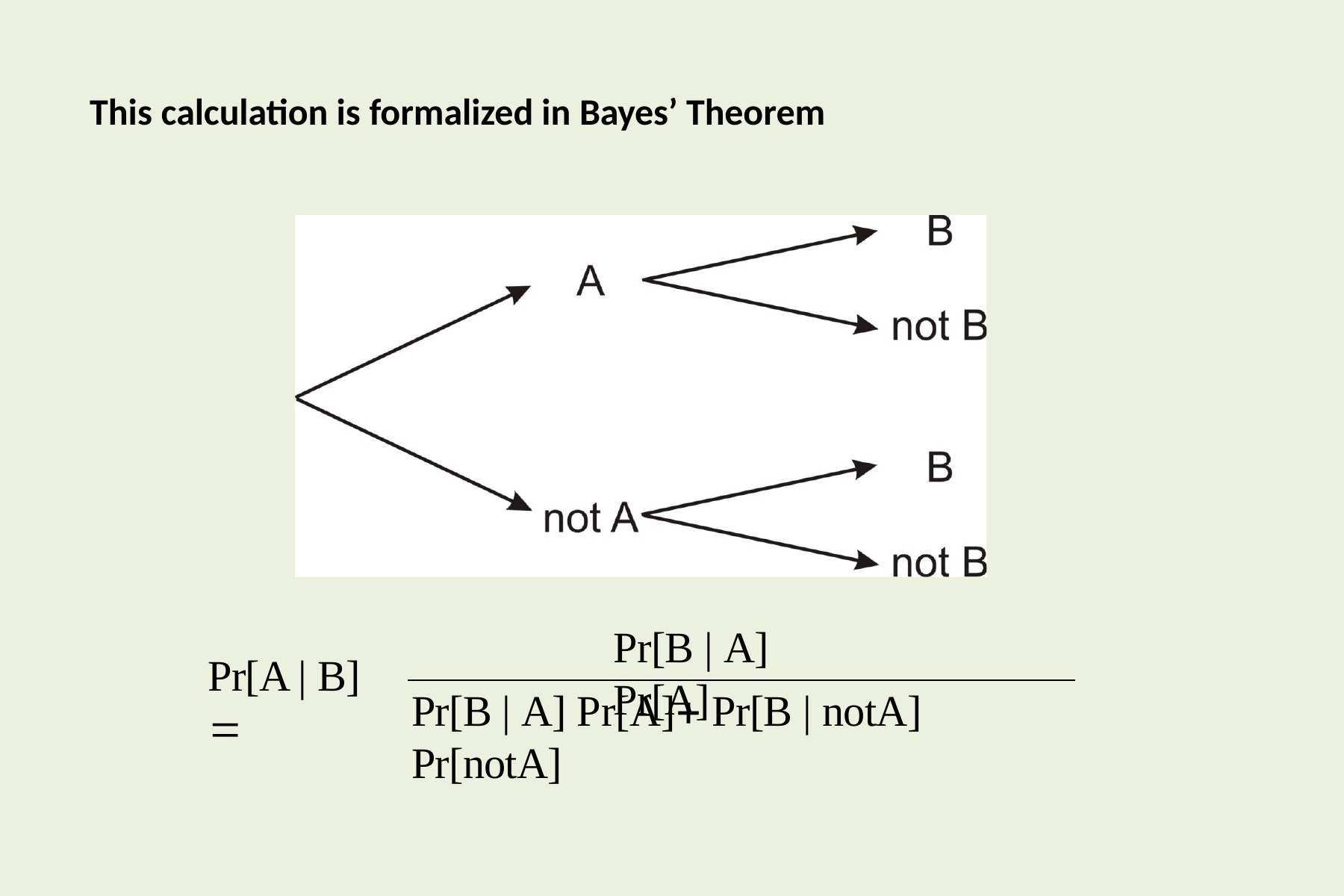

# This calculation is formalized in Bayes’ Theorem

Pr[B | A] Pr[A]
Pr[A | B] =

Pr[B | A] Pr[A]+ Pr[B | notA] Pr[notA]